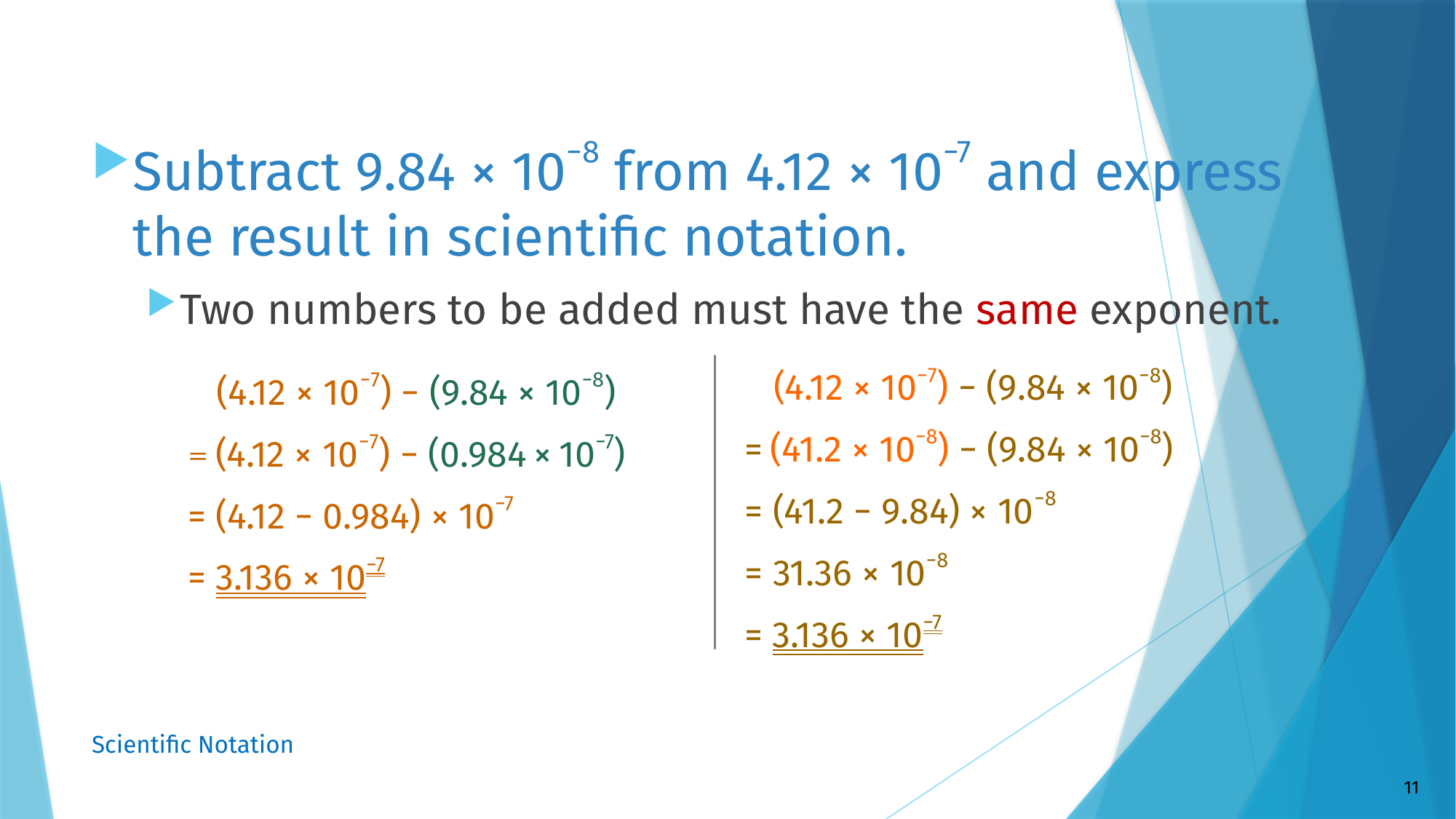

Subtract 9.84 × 10−8 from 4.12 × 10−7 and express the result in scientific notation.
Two numbers to be added must have the same exponent.
 (4.12 × 10−7) − (9.84 × 10−8)
= (4.12 × 10−7) − (0.984 × 10−7)
= (4.12 − 0.984) × 10−7
= 3.136 × 10−7

 (4.12 × 10−7) − (9.84 × 10−8)
= (41.2 × 10−8) − (9.84 × 10−8)
= (41.2 − 9.84) × 10−8
= 31.36 × 10−8
= 3.136 × 10−7
Scientific Notation
11